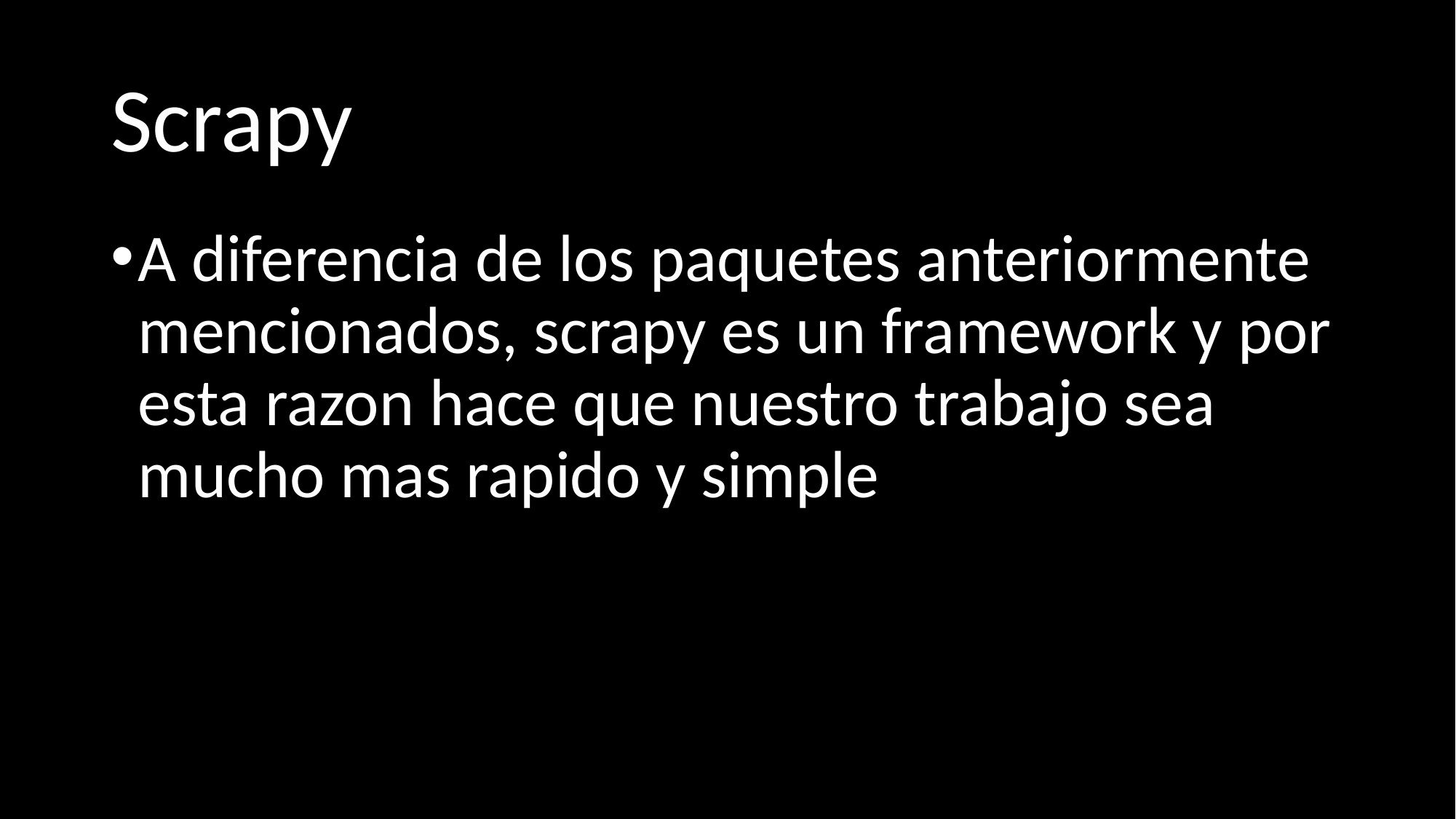

# Scrapy
A diferencia de los paquetes anteriormente mencionados, scrapy es un framework y por esta razon hace que nuestro trabajo sea mucho mas rapido y simple